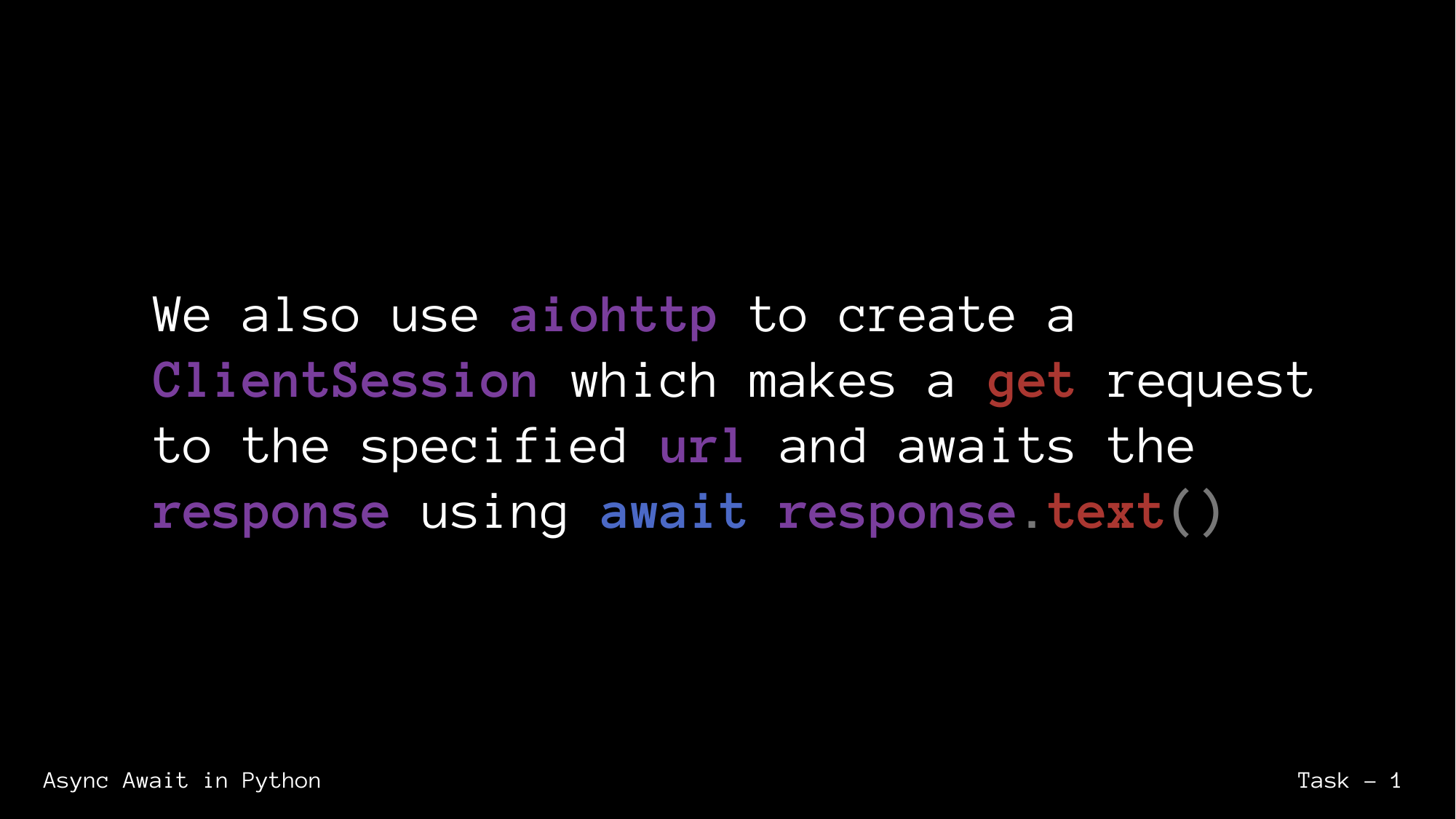

We also use aiohttp to create a ClientSession which makes a get request to the specified url and awaits the response using await response.text()
Async Await in Python
Task - 1